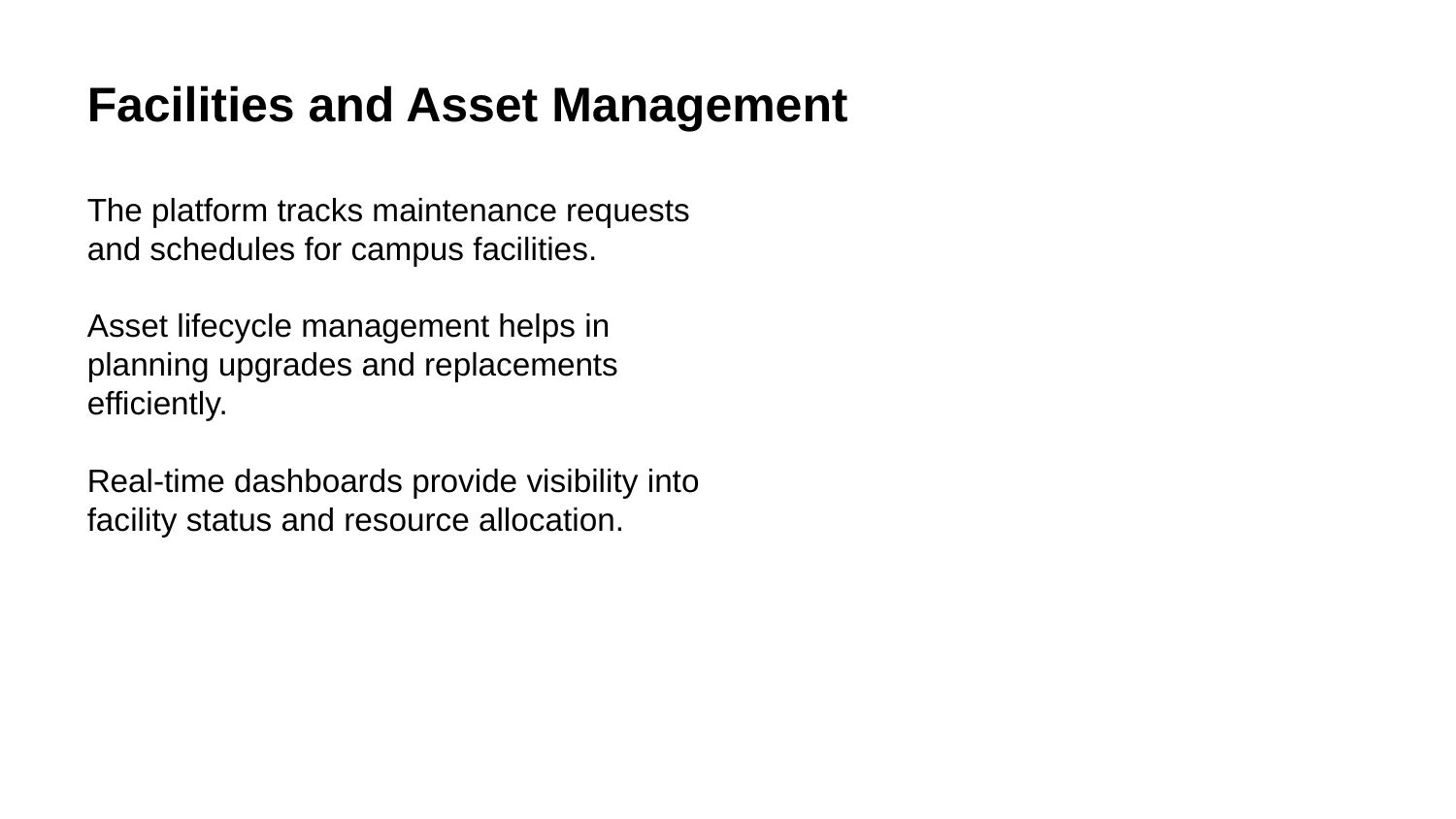

Facilities and Asset Management
The platform tracks maintenance requests and schedules for campus facilities.

Asset lifecycle management helps in planning upgrades and replacements efficiently.

Real-time dashboards provide visibility into facility status and resource allocation.